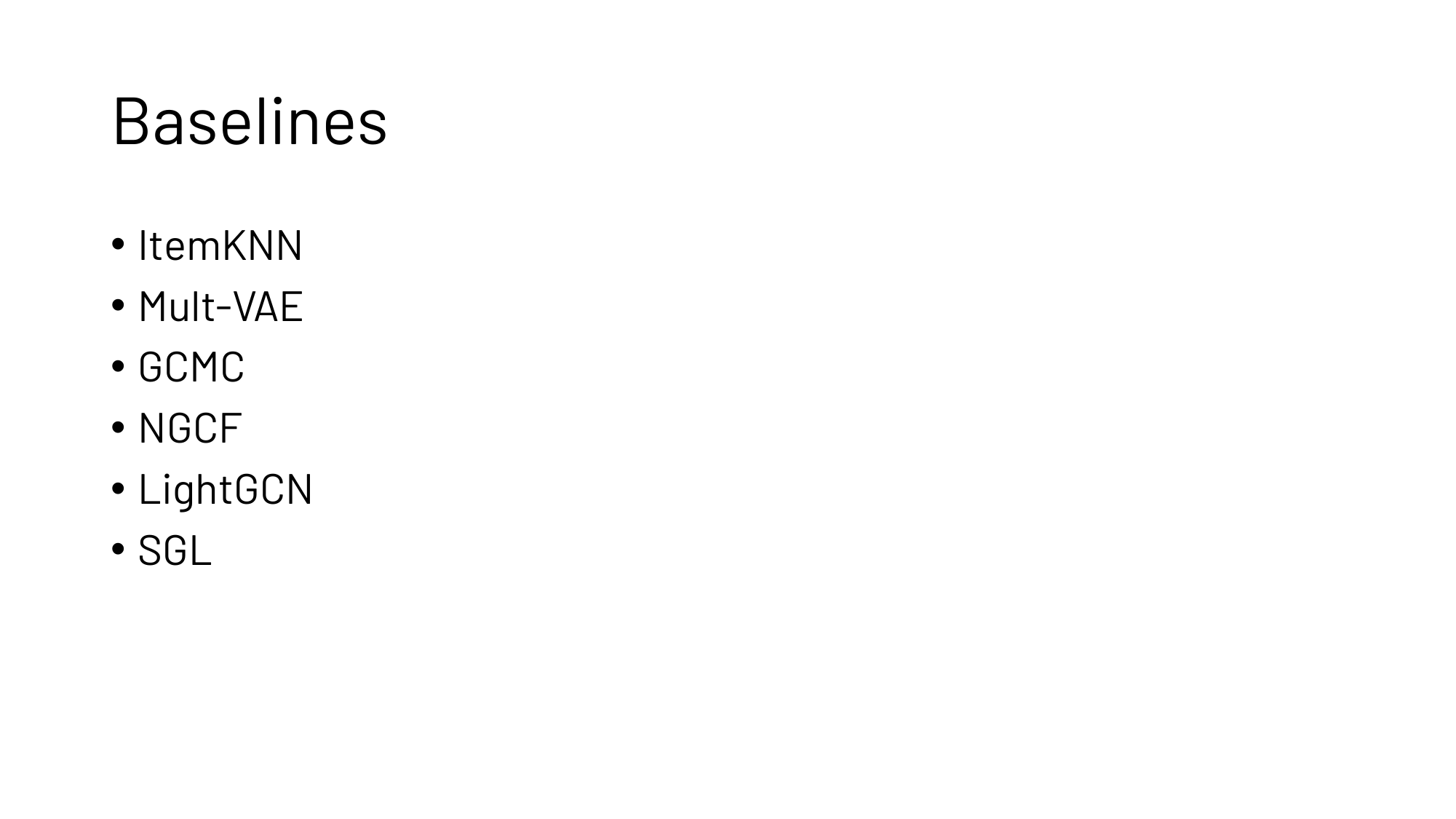

# Baselines
ItemKNN
Mult-VAE
GCMC
NGCF
LightGCN
SGL